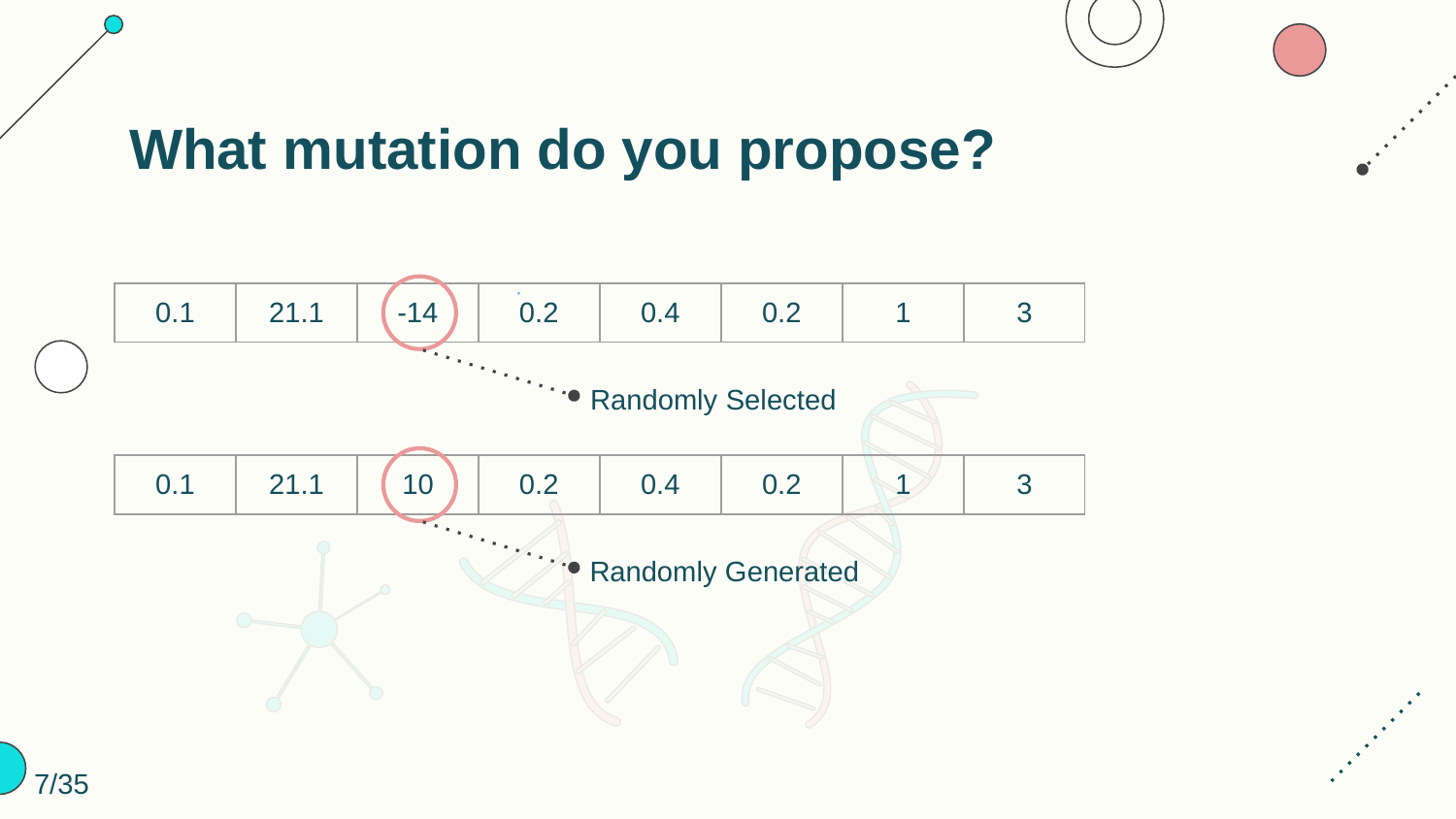

# What mutation do you propose?

| 0.1 | 21.1 | -14 | 0.2 | 0.4 | 0.2 | 1 | 3 |
| --- | --- | --- | --- | --- | --- | --- | --- |

Randomly Selected

| 0.1 | 21.1 | 10 | 0.2 | 0.4 | 0.2 | 1 | 3 |
| --- | --- | --- | --- | --- | --- | --- | --- |

Randomly Generated
7/35